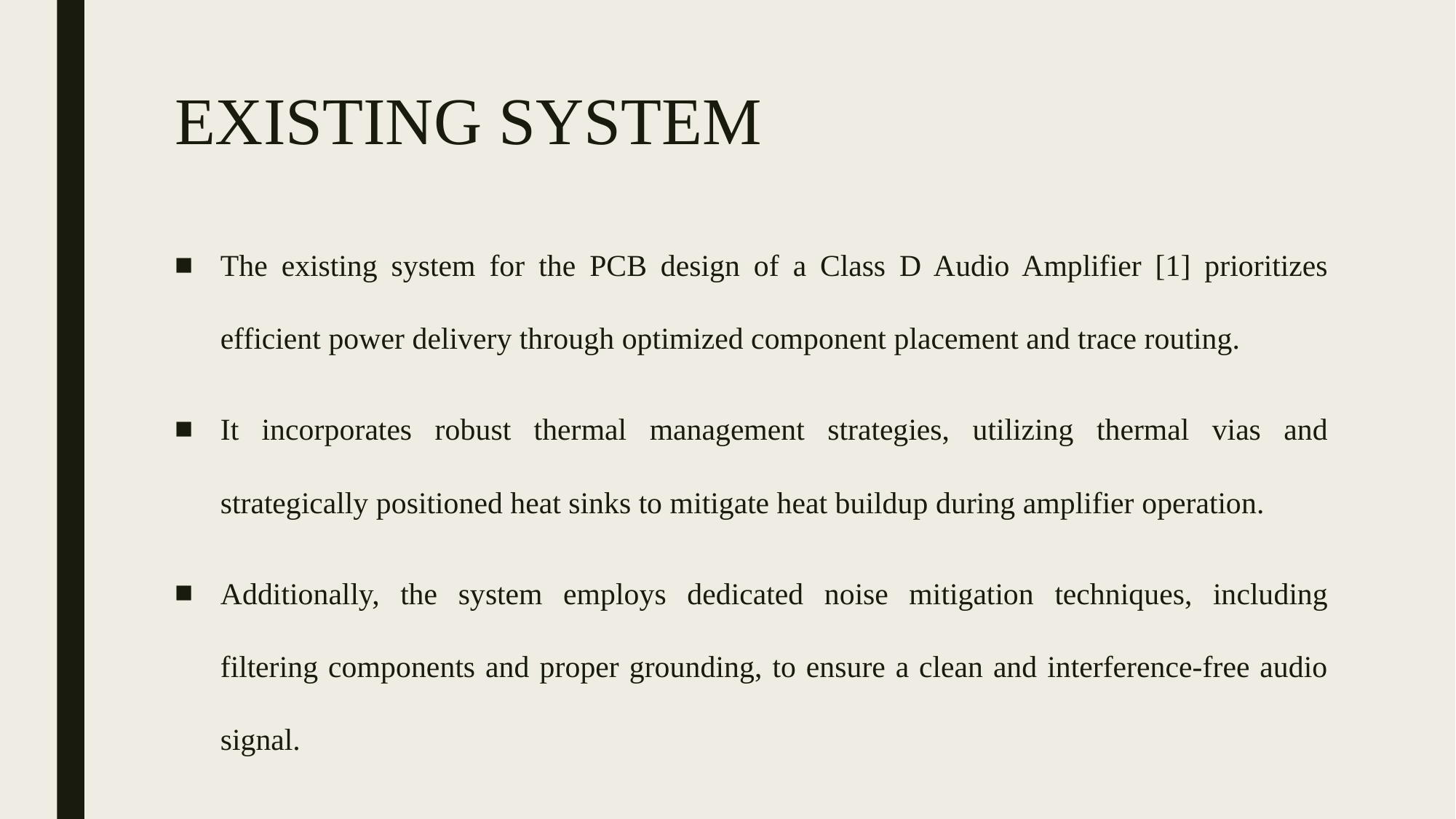

# EXISTING SYSTEM
The existing system for the PCB design of a Class D Audio Amplifier [1] prioritizes efficient power delivery through optimized component placement and trace routing.
It incorporates robust thermal management strategies, utilizing thermal vias and strategically positioned heat sinks to mitigate heat buildup during amplifier operation.
Additionally, the system employs dedicated noise mitigation techniques, including filtering components and proper grounding, to ensure a clean and interference-free audio signal.